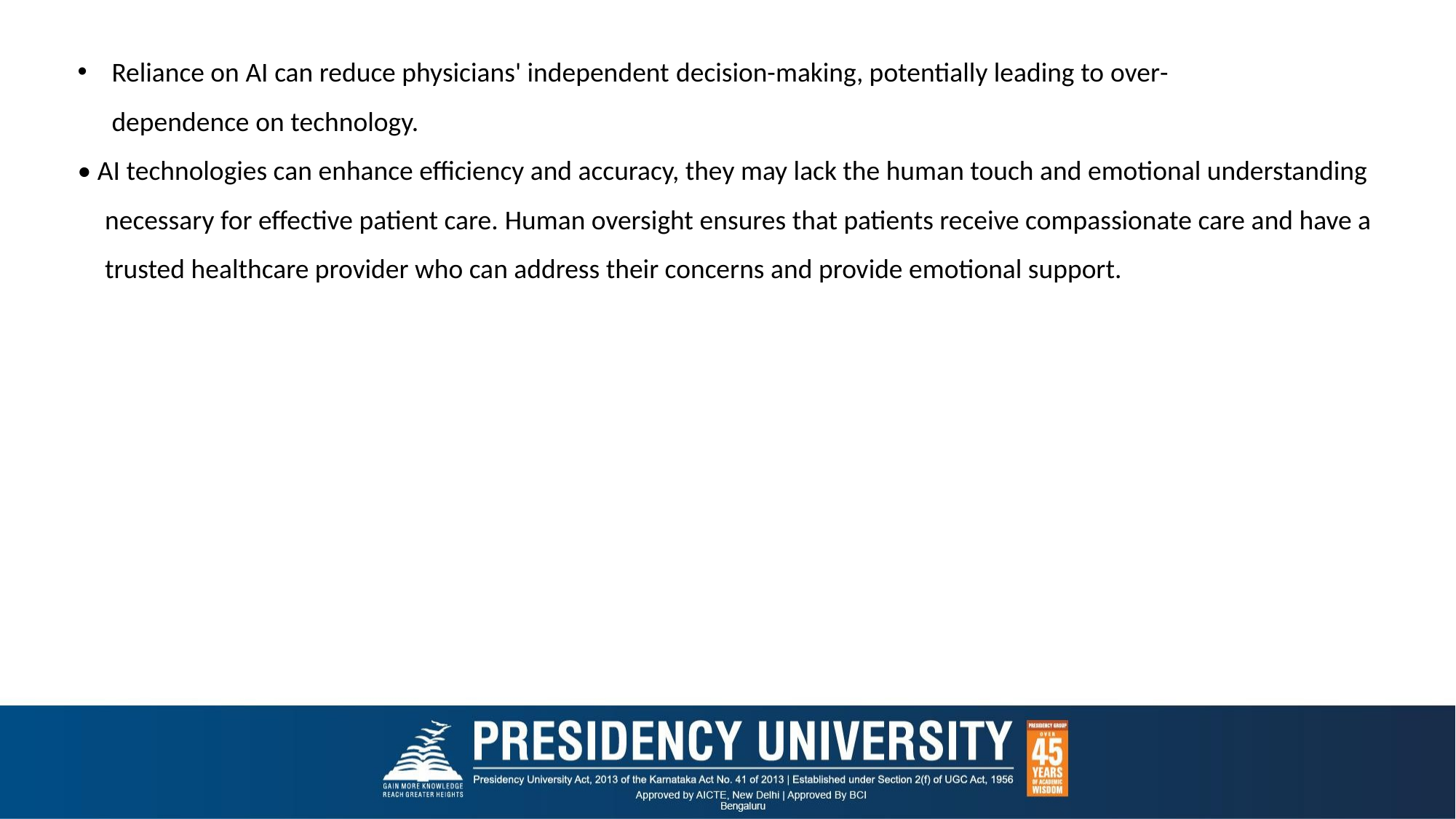

Reliance on AI can reduce physicians' independent decision-making, potentially leading to over-dependence on technology.
• AI technologies can enhance efficiency and accuracy, they may lack the human touch and emotional understanding necessary for effective patient care. Human oversight ensures that patients receive compassionate care and have a trusted healthcare provider who can address their concerns and provide emotional support.